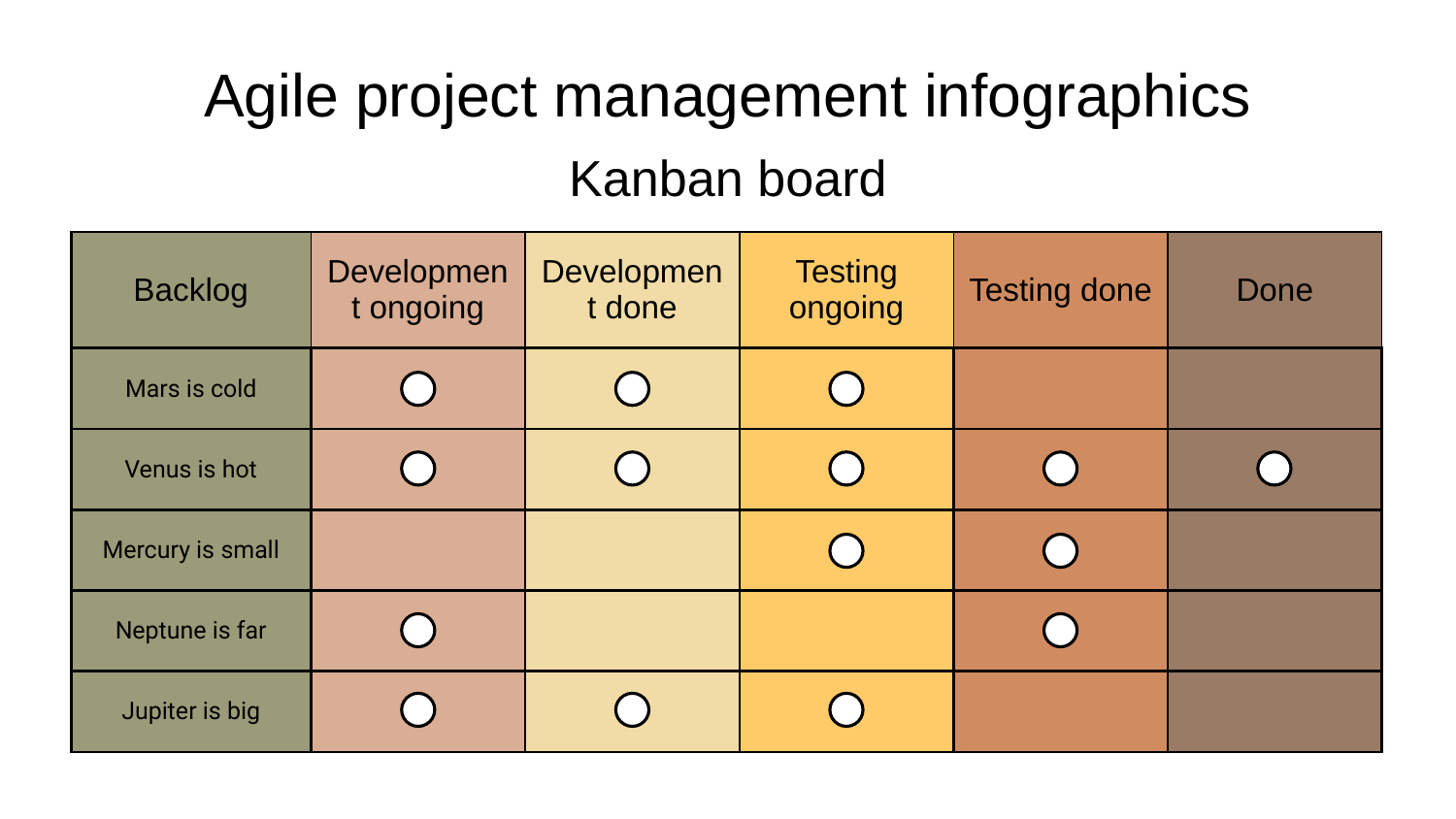

# Agile project management infographics
Kanban board
| Backlog | Development ongoing | Development done | Testing ongoing | Testing done | Done |
| --- | --- | --- | --- | --- | --- |
| Mars is cold |  |  |  |  |  |
| Venus is hot |  |  |  |  |  |
| Mercury is small |  |  |  |  |  |
| Neptune is far |  |  |  |  |  |
| Jupiter is big |  |  |  |  |  |